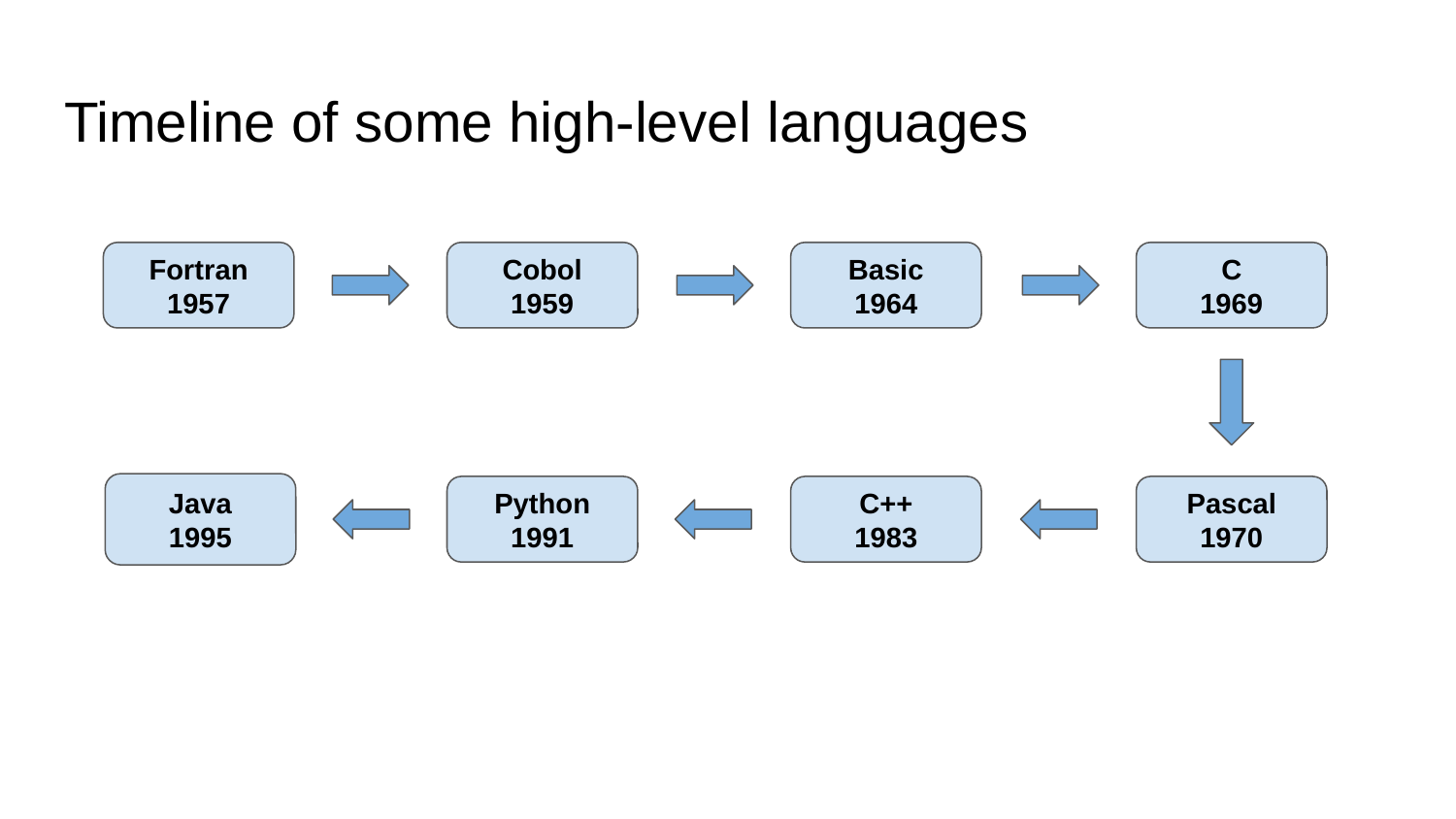

# Timeline of some high-level languages

Fortran
1957
Cobol
1959
Basic
1964
C
1969

Java
1995
Python 1991
C++
1983
Pascal
1970